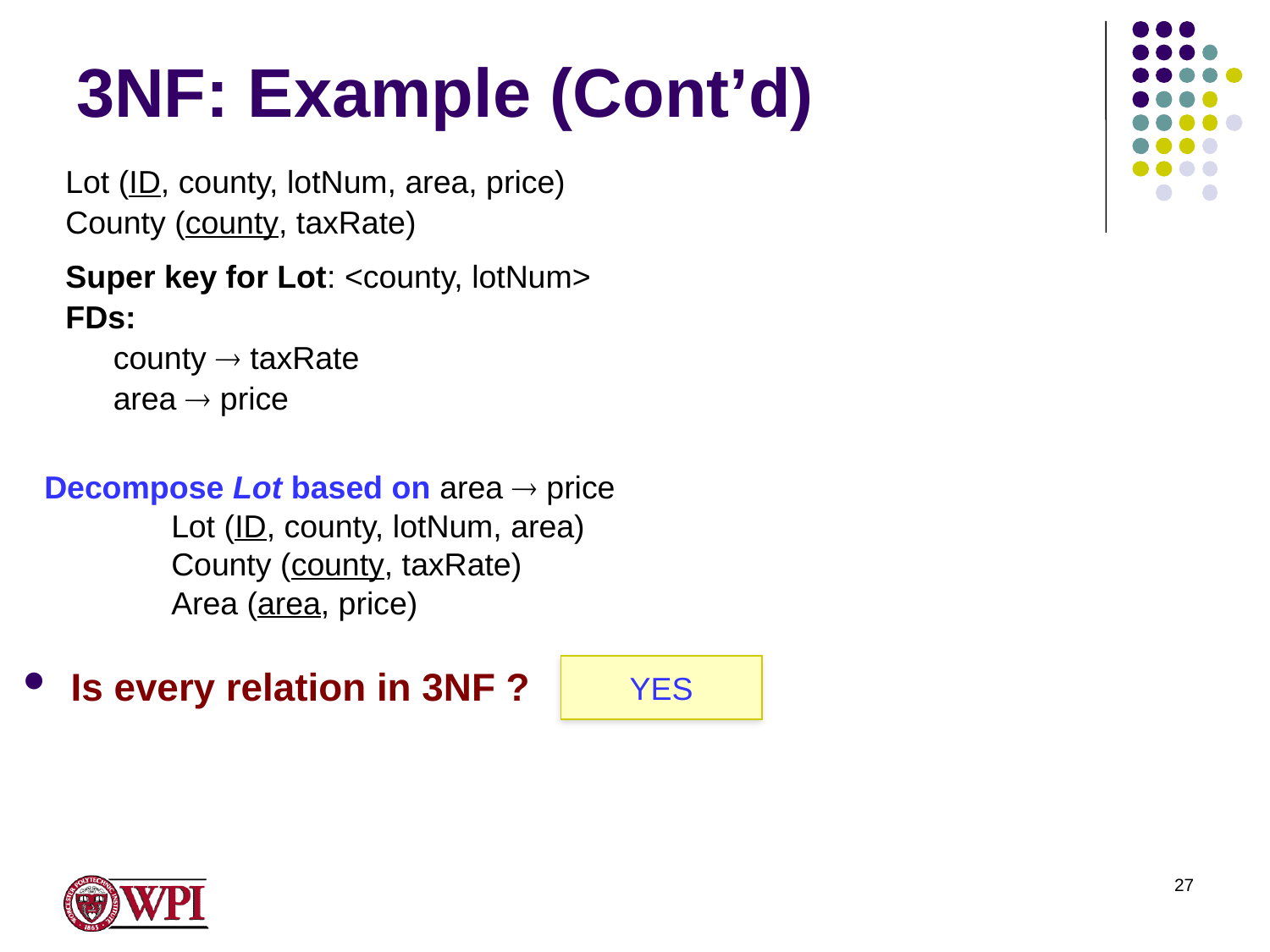

# 3NF: Example (Cont’d)
Lot (ID, county, lotNum, area, price)
County (county, taxRate)

Super key for Lot: <county, lotNum>
FDs:
	county → taxRate
	area → price

Decompose Lot based on area → price
	Lot (ID, county, lotNum, area)
	County (county, taxRate)
	Area (area, price)
Is every relation in 3NF ?
YES
27